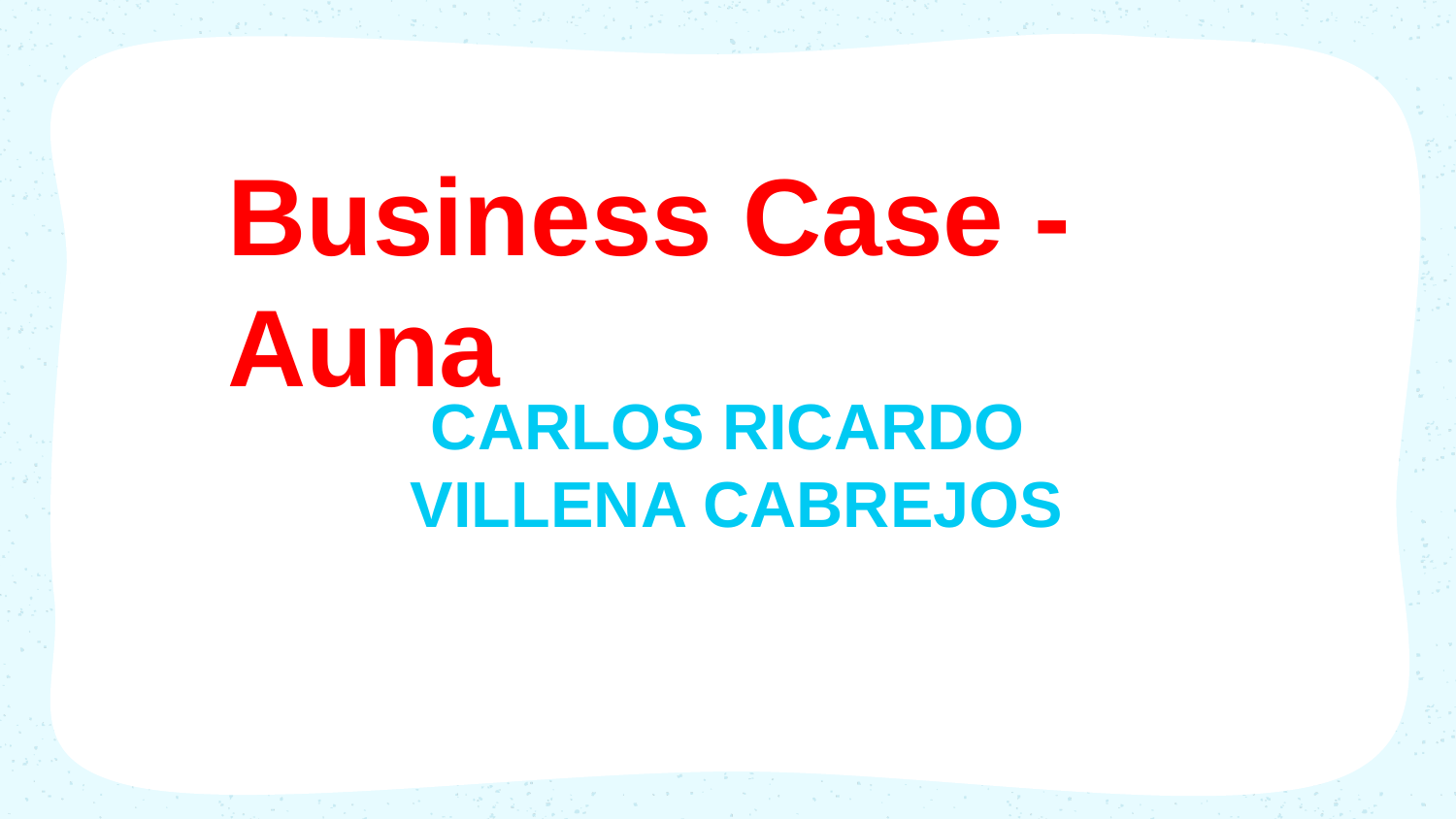

# Business Case - Auna
CARLOS RICARDO
 VILLENA CABREJOS